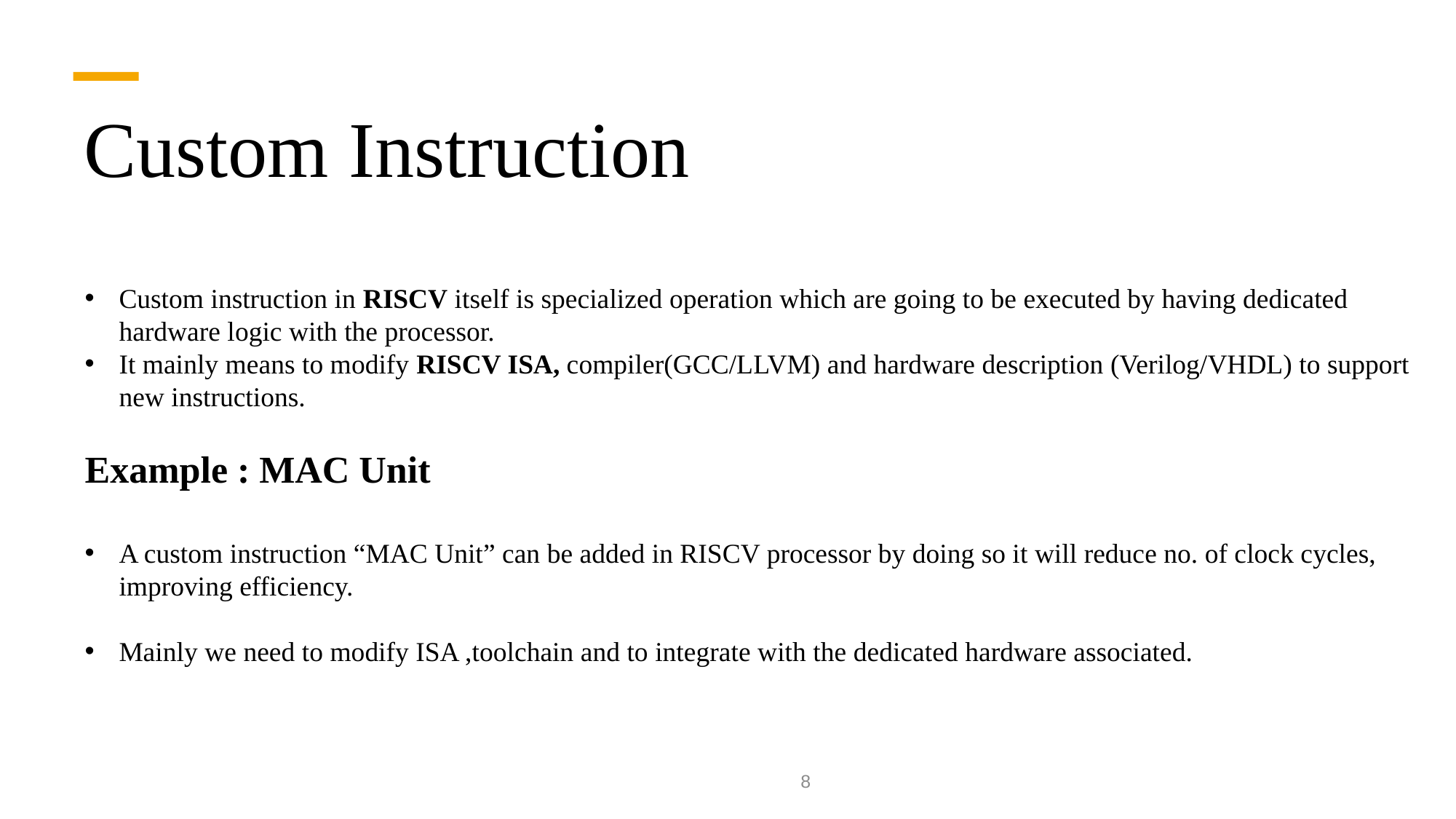

# Custom Instruction
Custom instruction in RISCV itself is specialized operation which are going to be executed by having dedicated hardware logic with the processor.
It mainly means to modify RISCV ISA, compiler(GCC/LLVM) and hardware description (Verilog/VHDL) to support new instructions.

Example : MAC Unit

A custom instruction “MAC Unit” can be added in RISCV processor by doing so it will reduce no. of clock cycles, improving efficiency.

Mainly we need to modify ISA ,toolchain and to integrate with the dedicated hardware associated.
dd
8